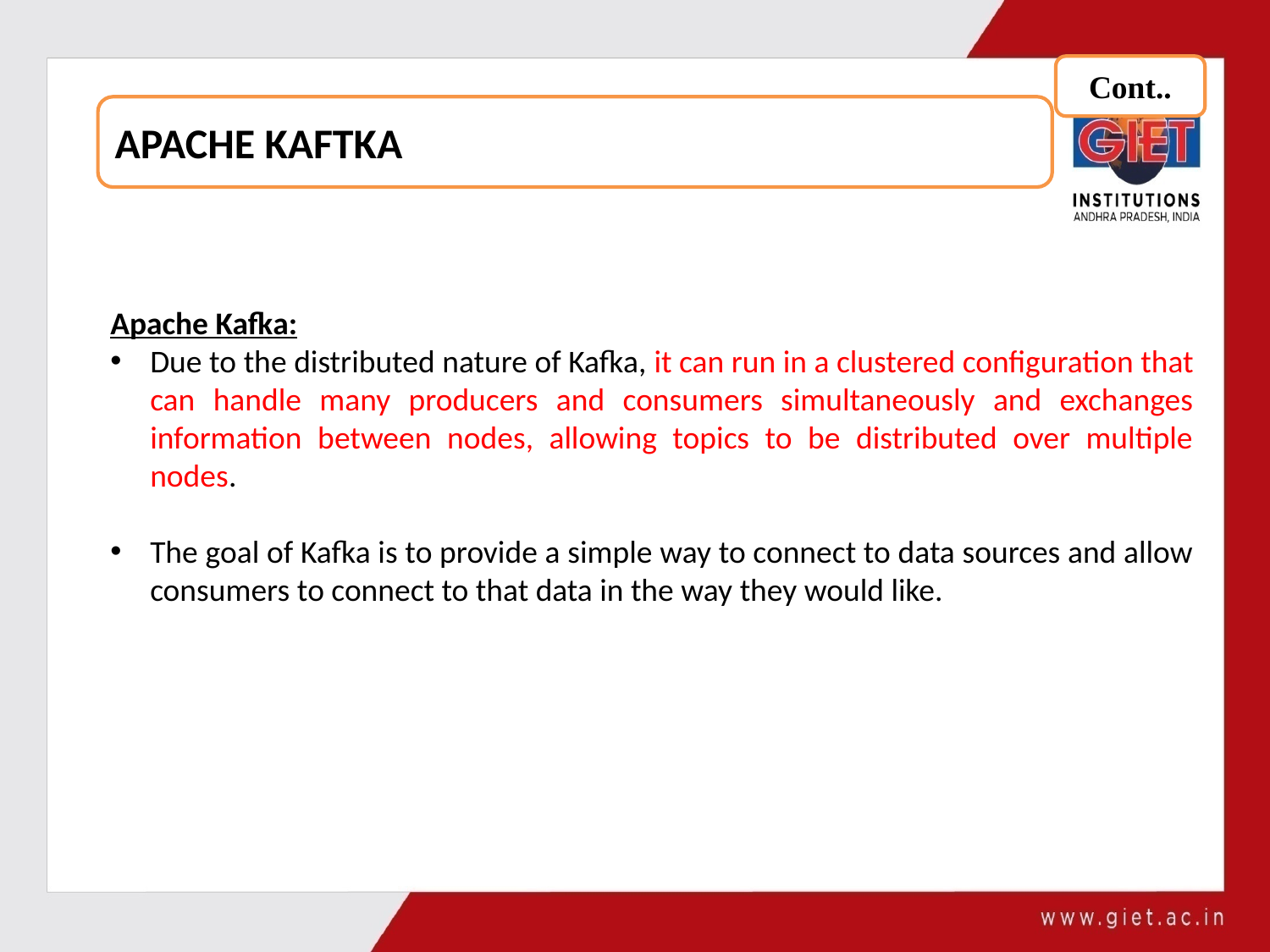

Cont..

APACHE KAFTKA

Apache Kafka:
Due to the distributed nature of Kafka, it can run in a clustered configuration that can handle many producers and consumers simultaneously and exchanges information between nodes, allowing topics to be distributed over multiple nodes.

The goal of Kafka is to provide a simple way to connect to data sources and allow consumers to connect to that data in the way they would like.